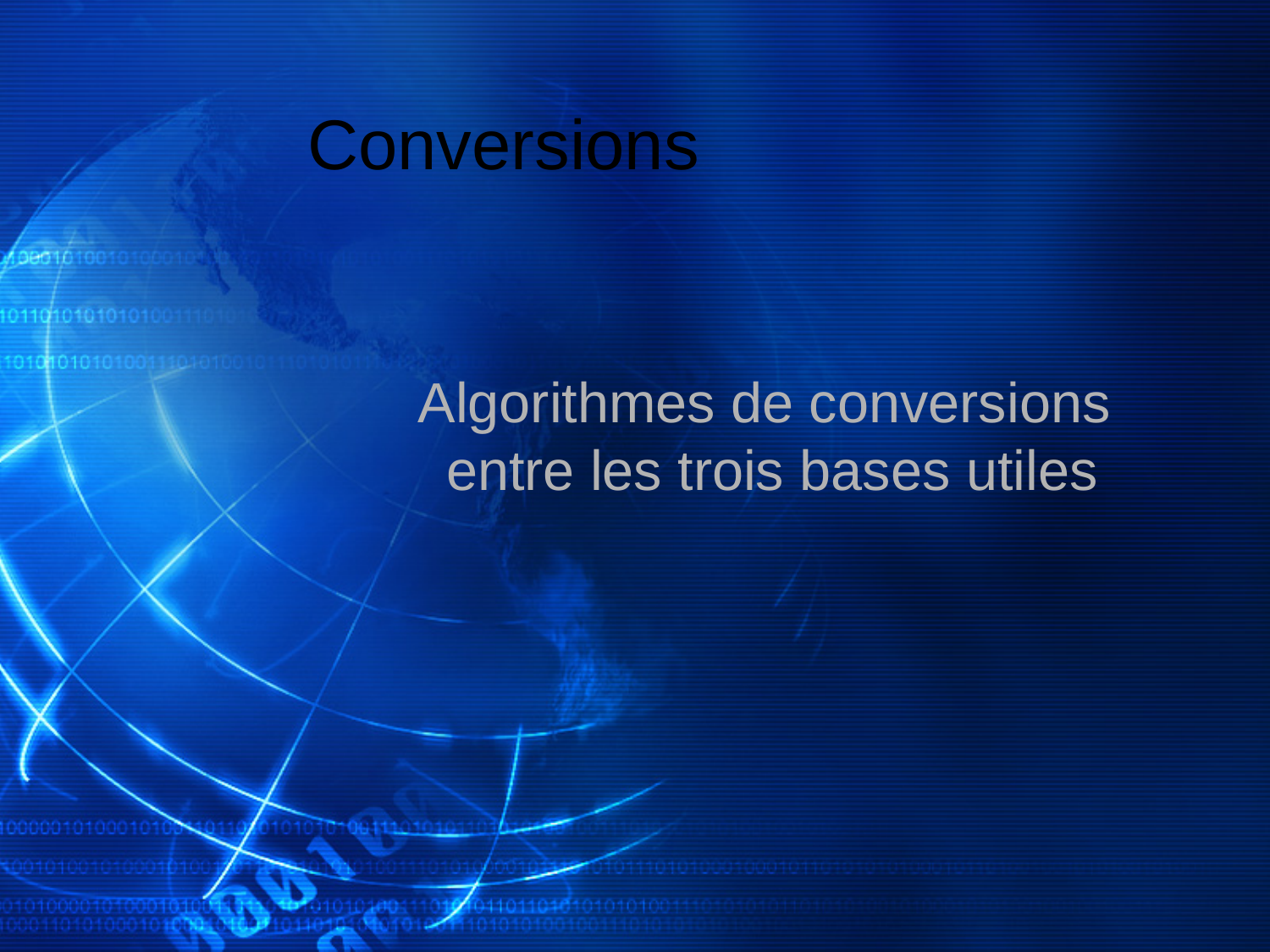

# Conversions
Algorithmes de conversions
entre les trois bases utiles